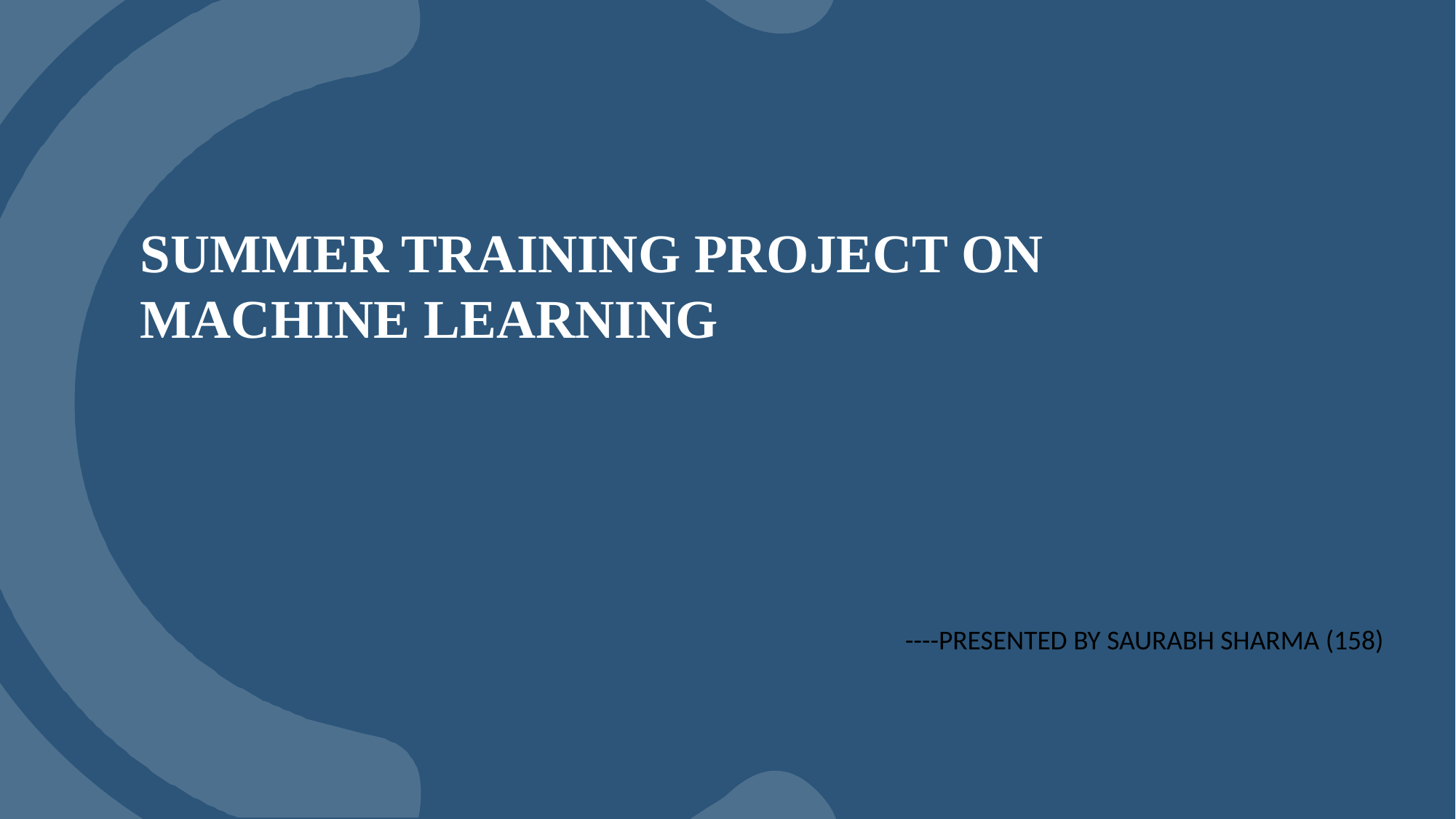

# SUMMER TRAINING PROJECT ON MACHINE LEARNING

             ----PRESENTED BY SAURABH SHARMA (158)